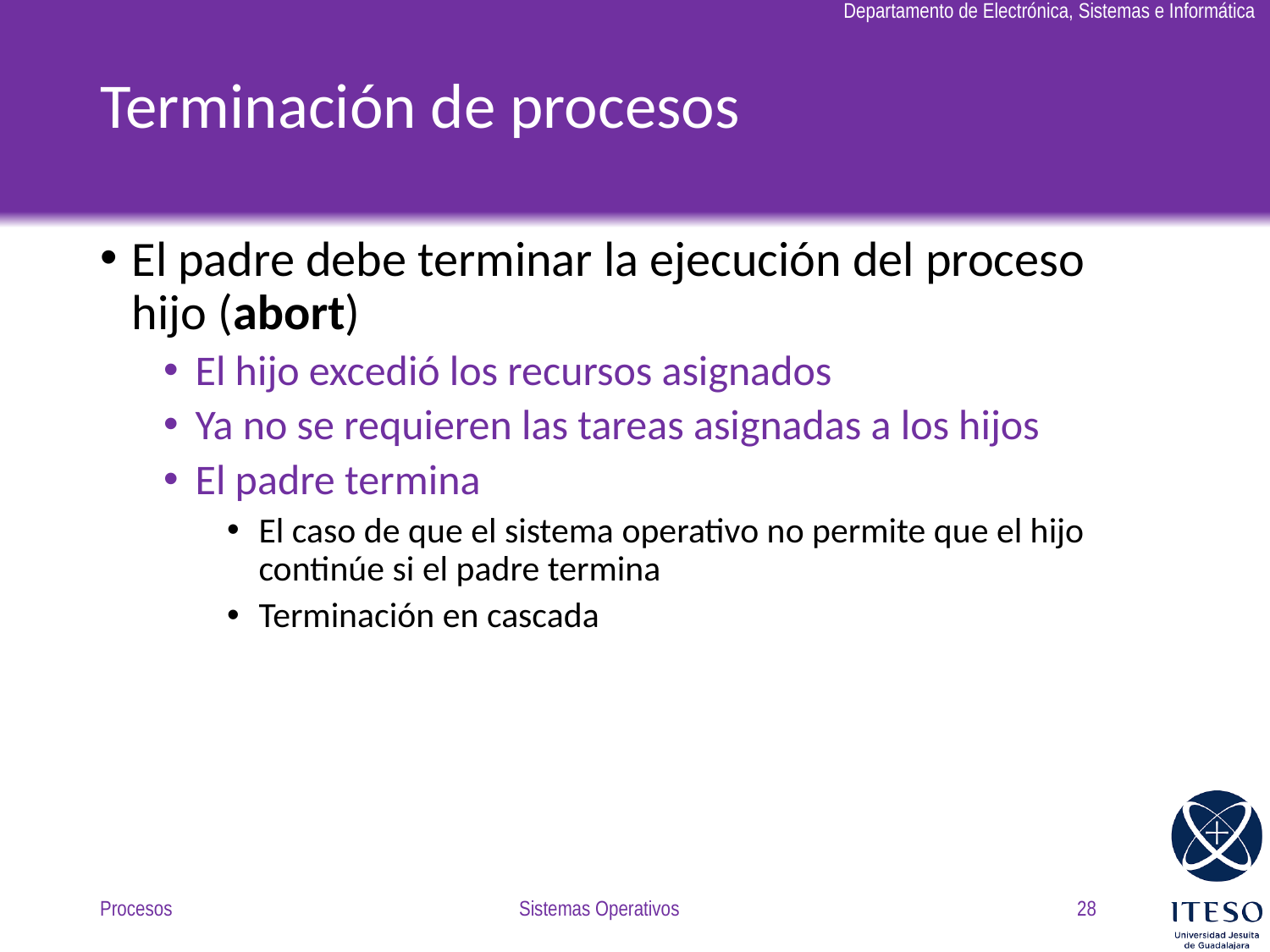

# Terminación de procesos
El padre debe terminar la ejecución del proceso hijo (abort)
El hijo excedió los recursos asignados
Ya no se requieren las tareas asignadas a los hijos
El padre termina
El caso de que el sistema operativo no permite que el hijo continúe si el padre termina
Terminación en cascada
Procesos
Sistemas Operativos
28